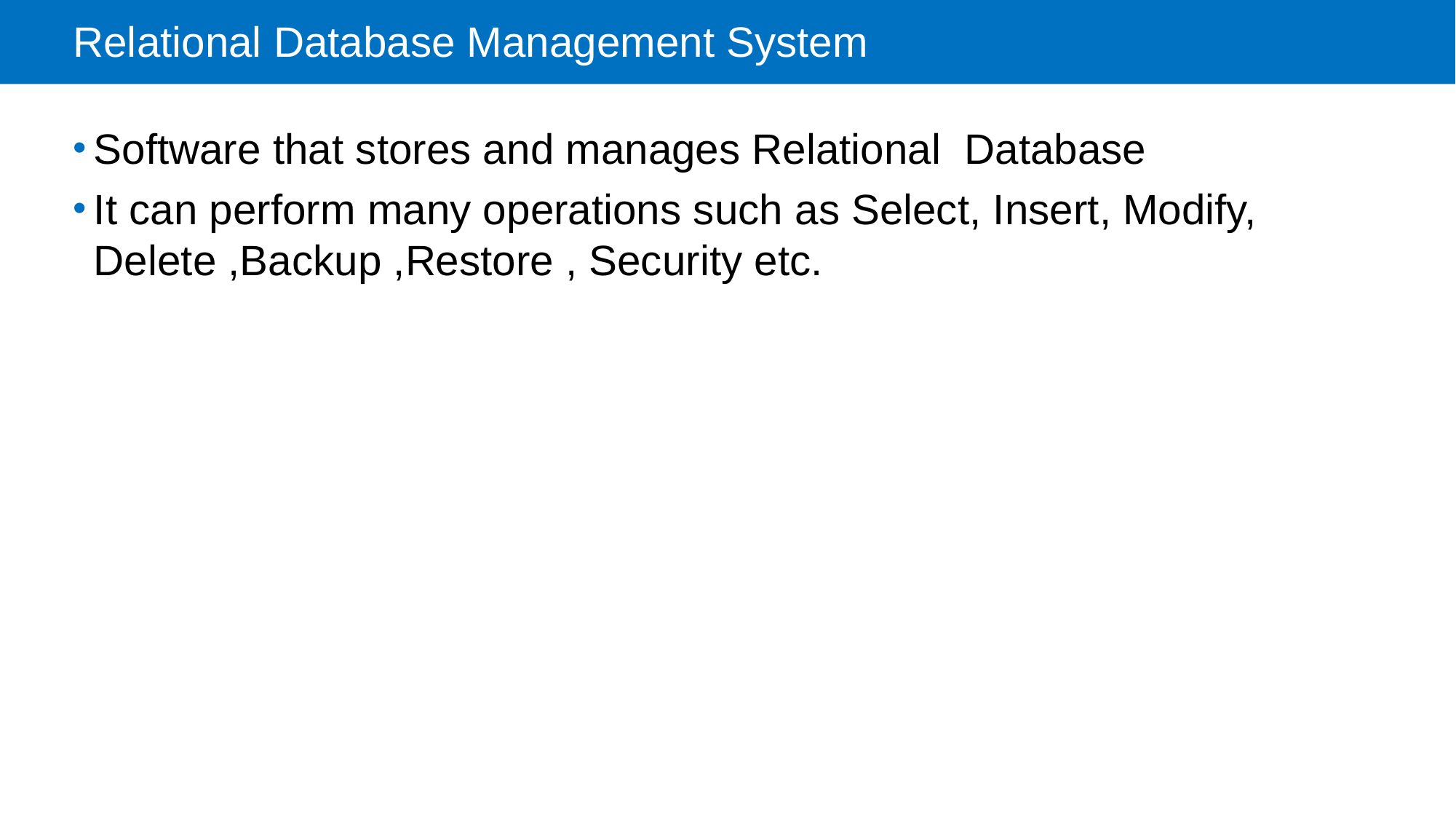

# Relational Database Management System
Software that stores and manages Relational  Database
It can perform many operations such as Select, Insert, Modify, Delete ,Backup ,Restore , Security etc.